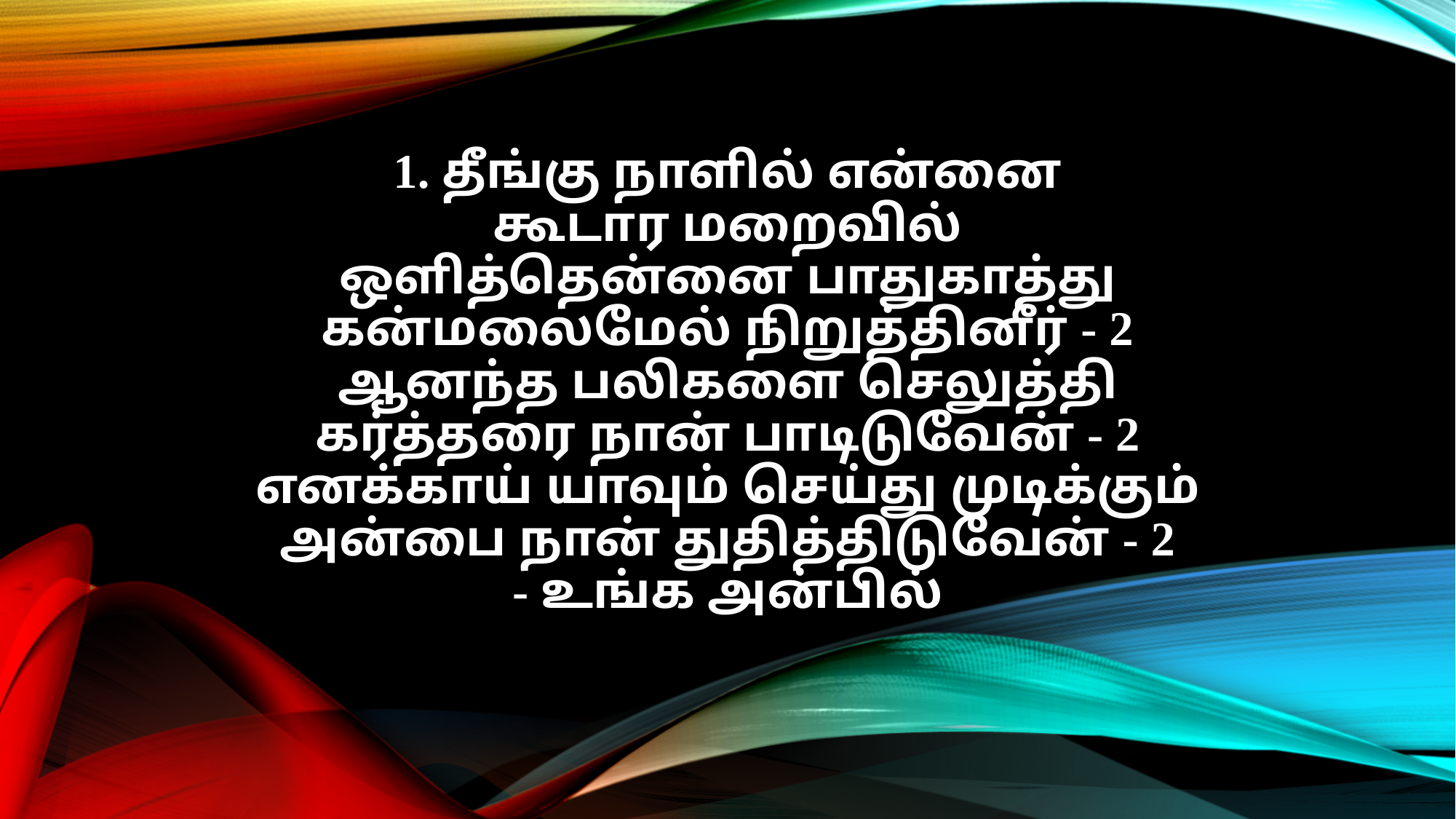

1. தீங்கு நாளில் என்னை
கூடார மறைவில்
ஒளித்தென்னை பாதுகாத்து
கன்மலைமேல் நிறுத்தினீர் - 2
ஆனந்த பலிகளை செலுத்தி
கர்த்தரை நான் பாடிடுவேன் - 2
எனக்காய் யாவும் செய்து முடிக்கும்
அன்பை நான் துதித்திடுவேன் - 2
- உங்க அன்பில்